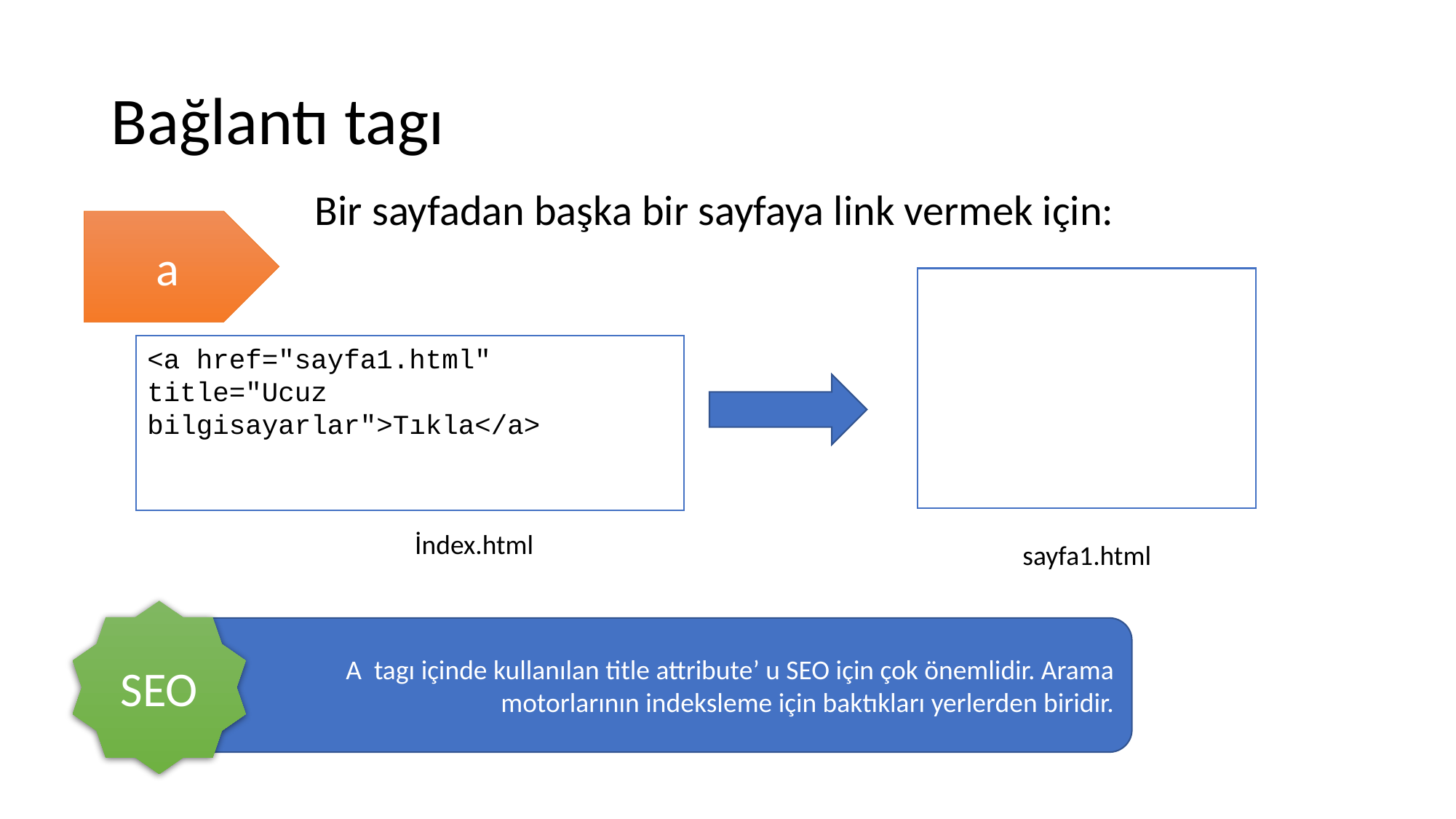

# Bağlantı tagı
Bir sayfadan başka bir sayfaya link vermek için:

a

<a href="sayfa1.html" title="Ucuz bilgisayarlar">Tıkla</a>

İndex.html
sayfa1.html
SEO
A  tagı içinde kullanılan title attribute’ u SEO için çok önemlidir. Arama motorlarının indeksleme için baktıkları yerlerden biridir.